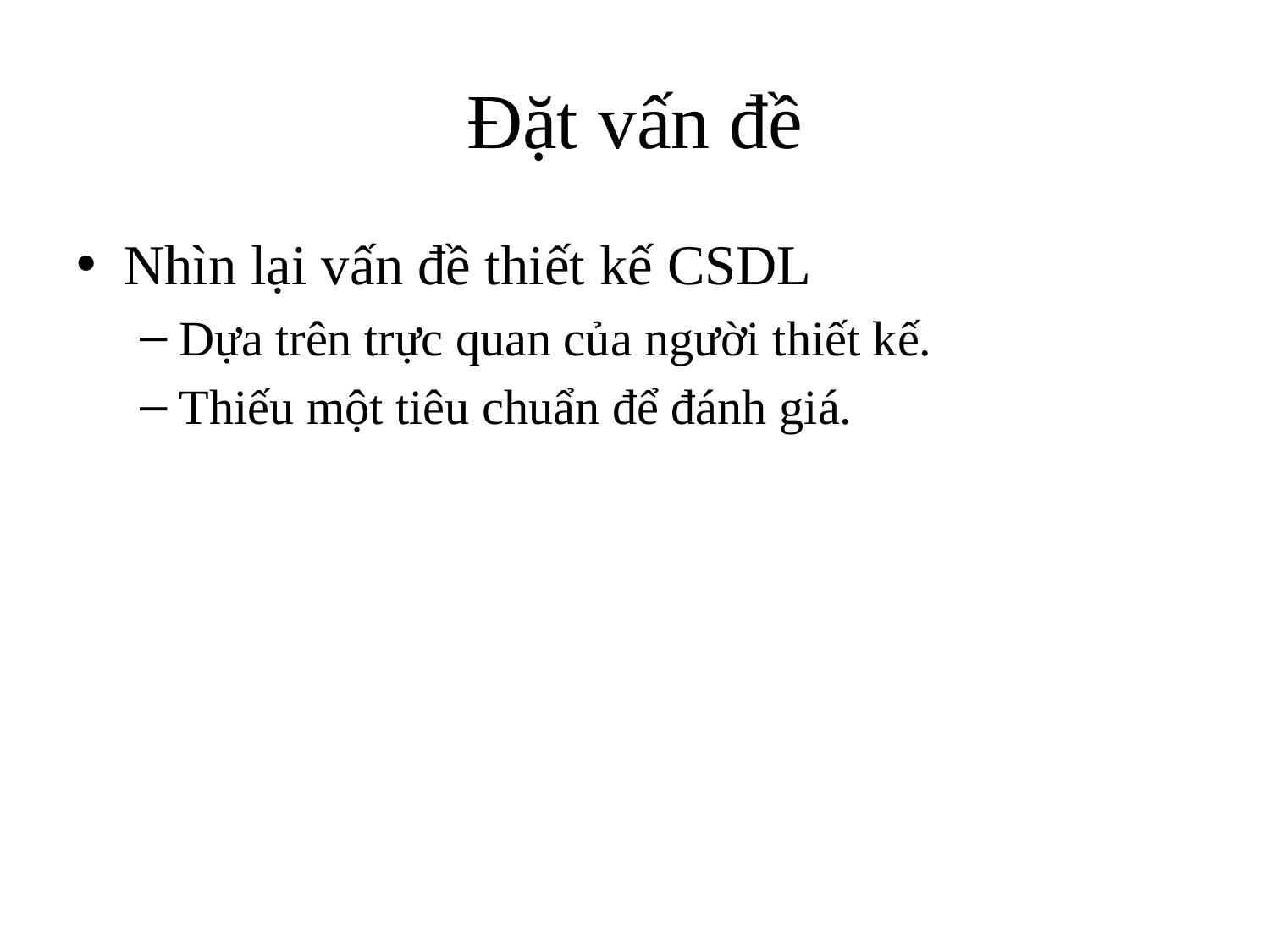

# Đặt vấn đề
Nhìn lại vấn đề thiết kế CSDL
Dựa trên trực quan của người thiết kế.
Thiếu một tiêu chuẩn để đánh giá.